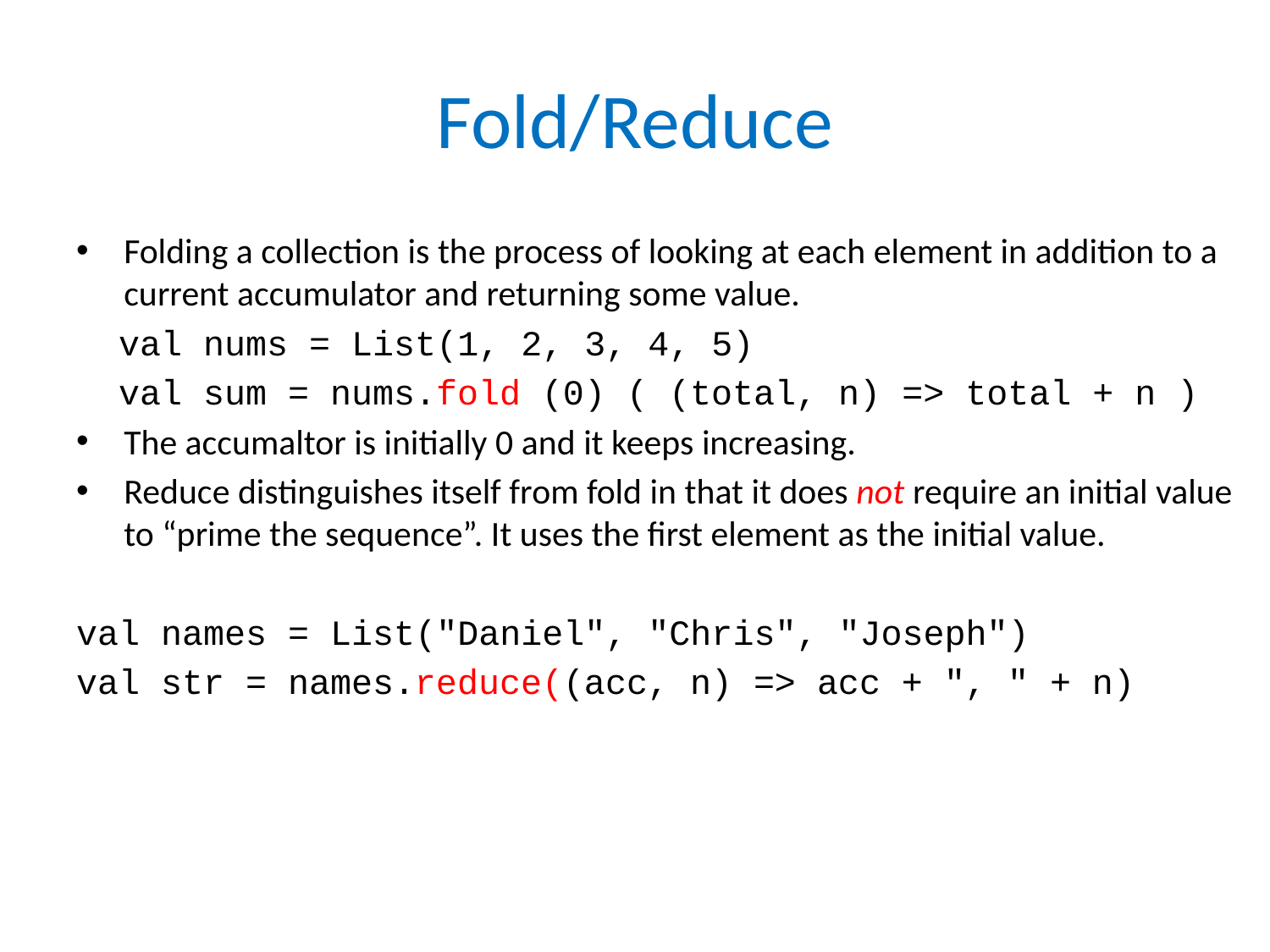

# Fold/Reduce
Folding a collection is the process of looking at each element in addition to a current accumulator and returning some value.
  val nums = List(1, 2, 3, 4, 5)
  val sum = nums.fold (0) ( (total, n) => total + n )
The accumaltor is initially 0 and it keeps increasing.
Reduce distinguishes itself from fold in that it does not require an initial value to “prime the sequence”. It uses the first element as the initial value.

val names = List("Daniel", "Chris", "Joseph")
val str = names.reduce((acc, n) => acc + ", " + n)